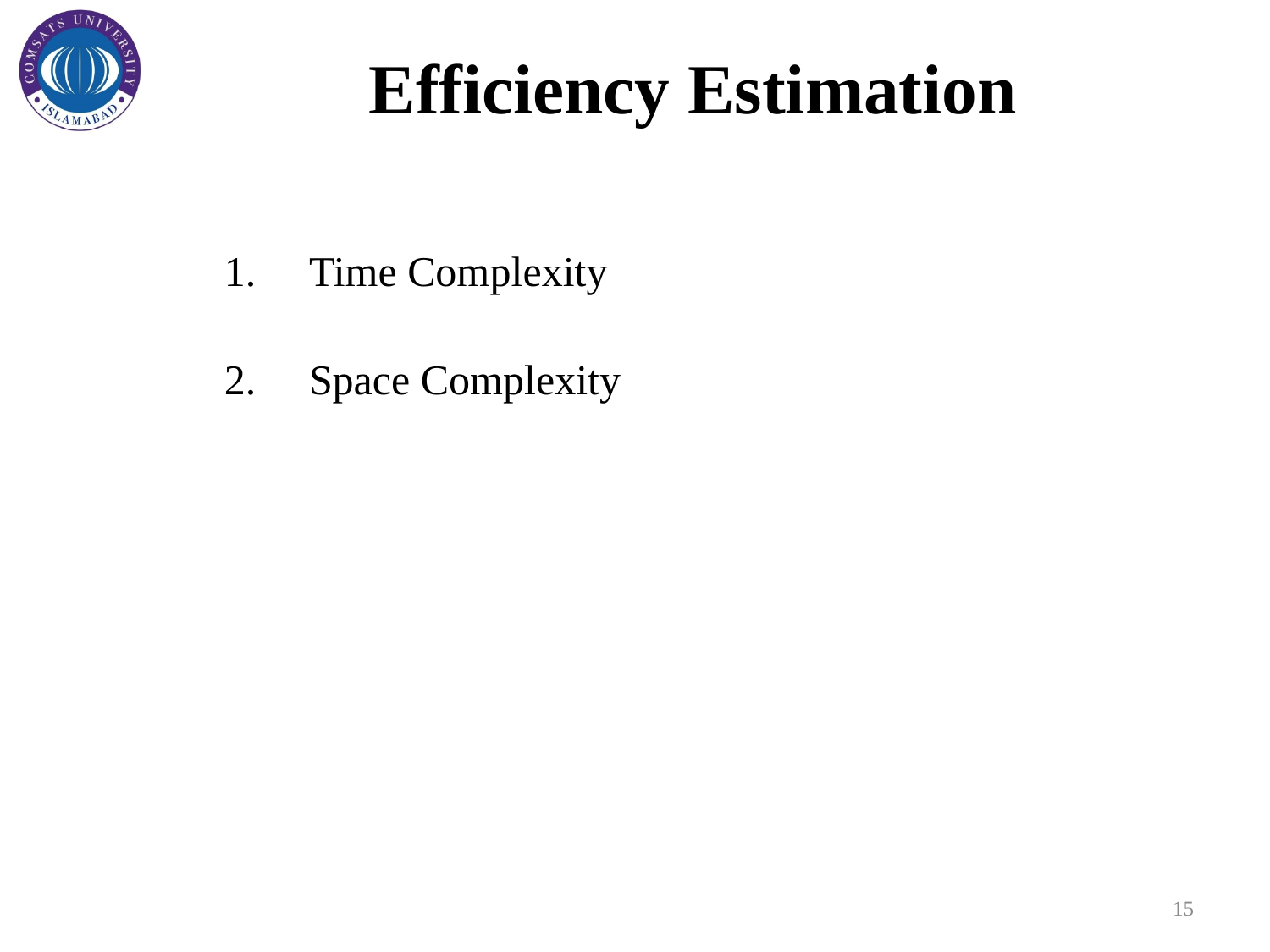

# Efficiency Estimation
Time Complexity

Space Complexity
15